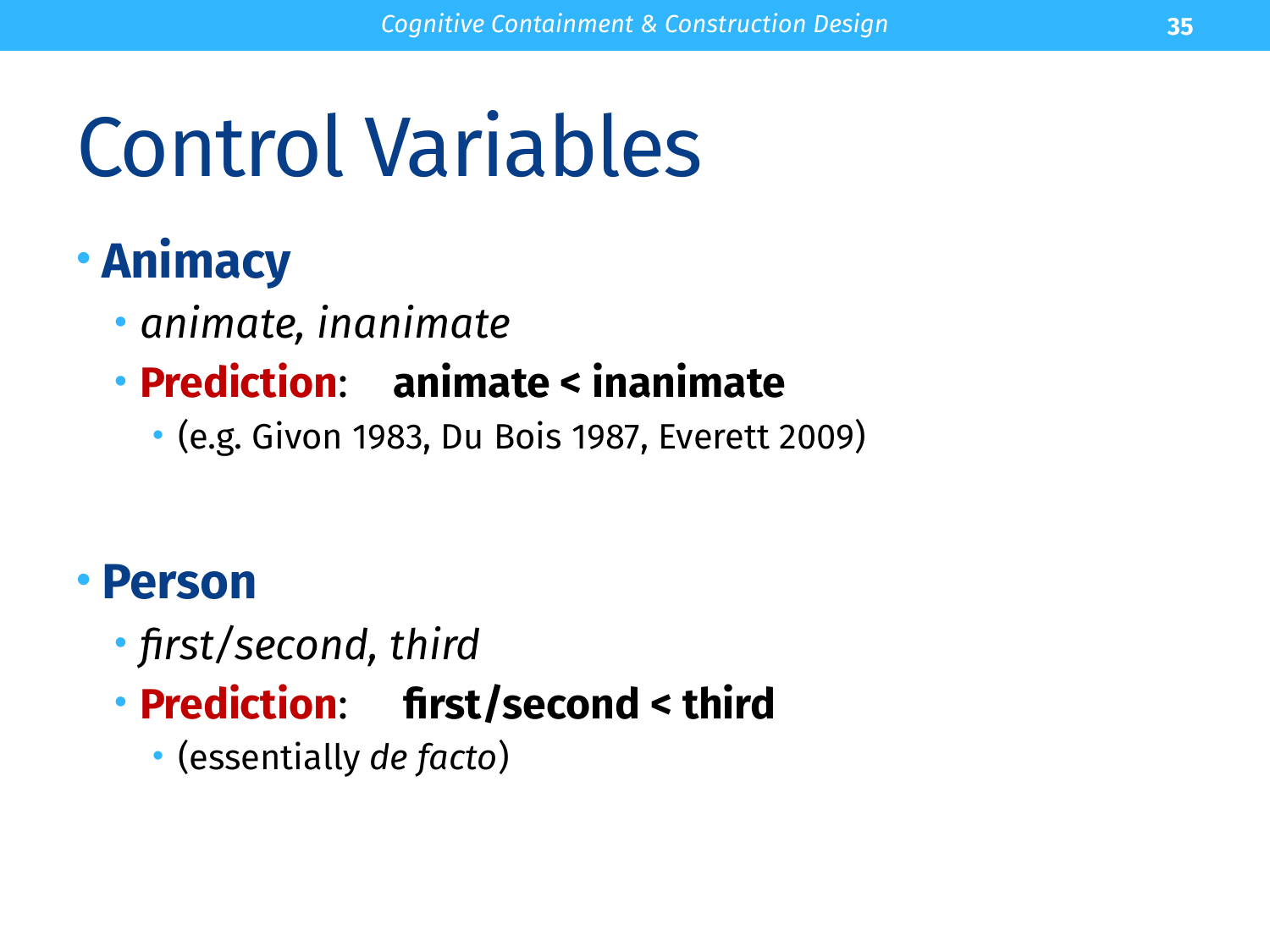

Cognitive Containment & Construction Design
35
# Control Variables
Animacy
animate, inanimate
Prediction:    animate < inanimate
(e.g. Givon 1983, Du Bois 1987, Everett 2009)

Person
first/second, third
Prediction:     first/second < third
(essentially de facto)